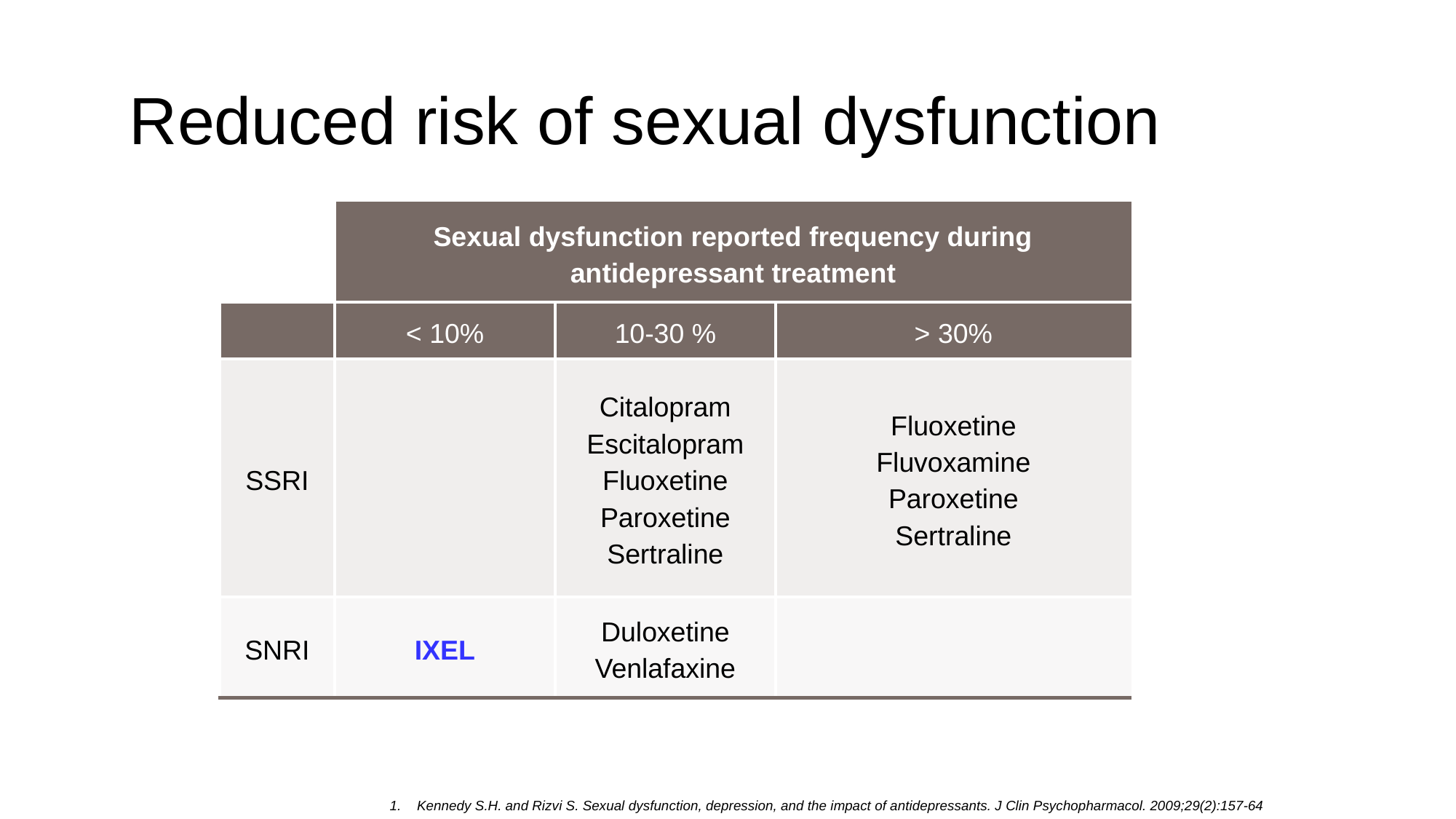

# Reduced risk of sexual dysfunction
|  | Sexual dysfunction reported frequency during antidepressant treatment |  |  |
| --- | --- | --- | --- |
|  | < 10% | 10-30 % | > 30% |
| SSRI |  | Citalopram Escitalopram Fluoxetine Paroxetine Sertraline | Fluoxetine Fluvoxamine Paroxetine Sertraline |
| SNRI | IXEL | Duloxetine Venlafaxine |  |
Kennedy S.H. and Rizvi S. Sexual dysfunction, depression, and the impact of antidepressants. J Clin Psychopharmacol. 2009;29(2):157-64